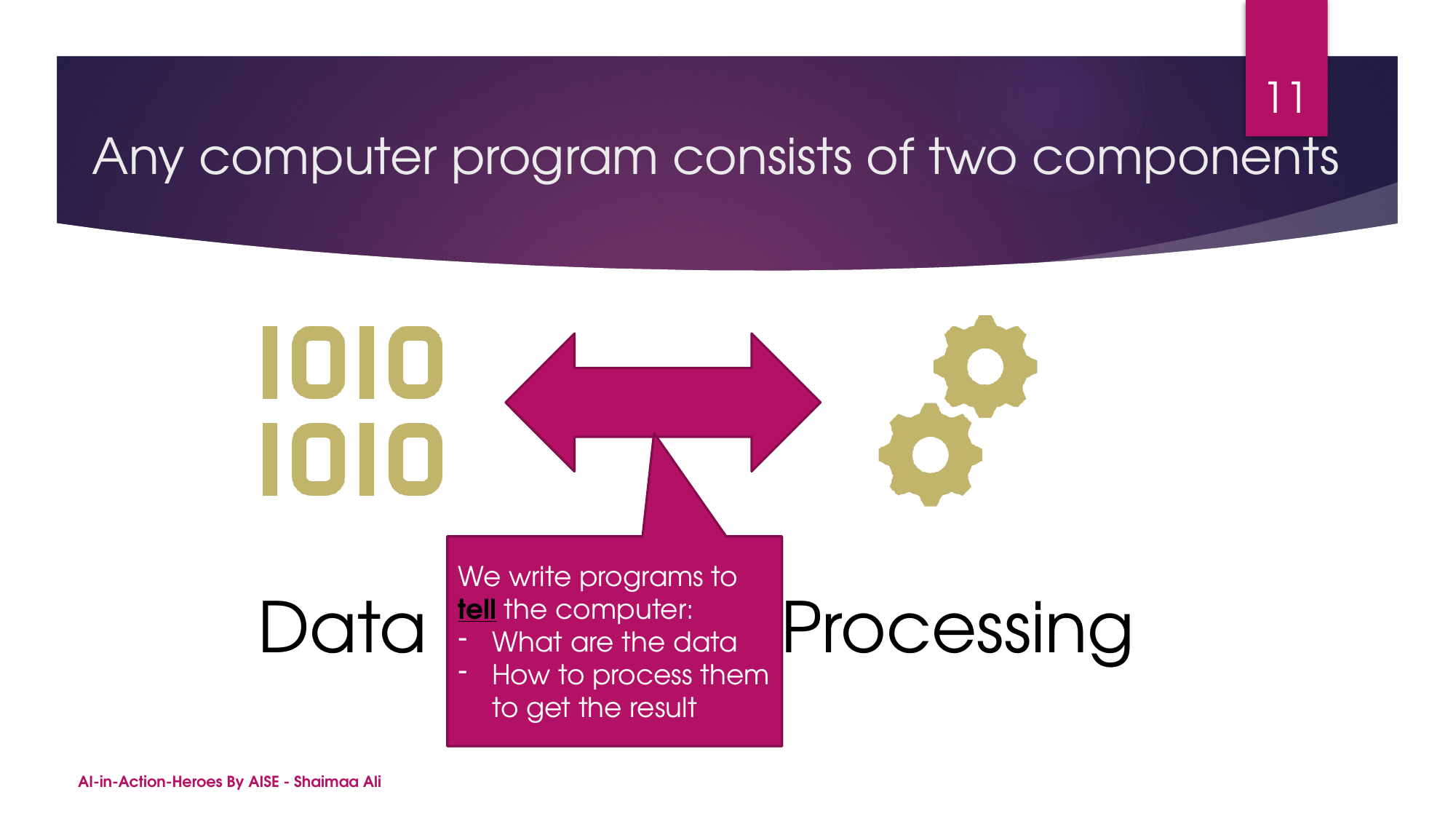

11
# Any computer program consists of two components
Data
Processing

We write programs to tell the computer:
What are the data
How to process them to get the result
AI-in-Action-Heroes By AISE - Shaimaa Ali